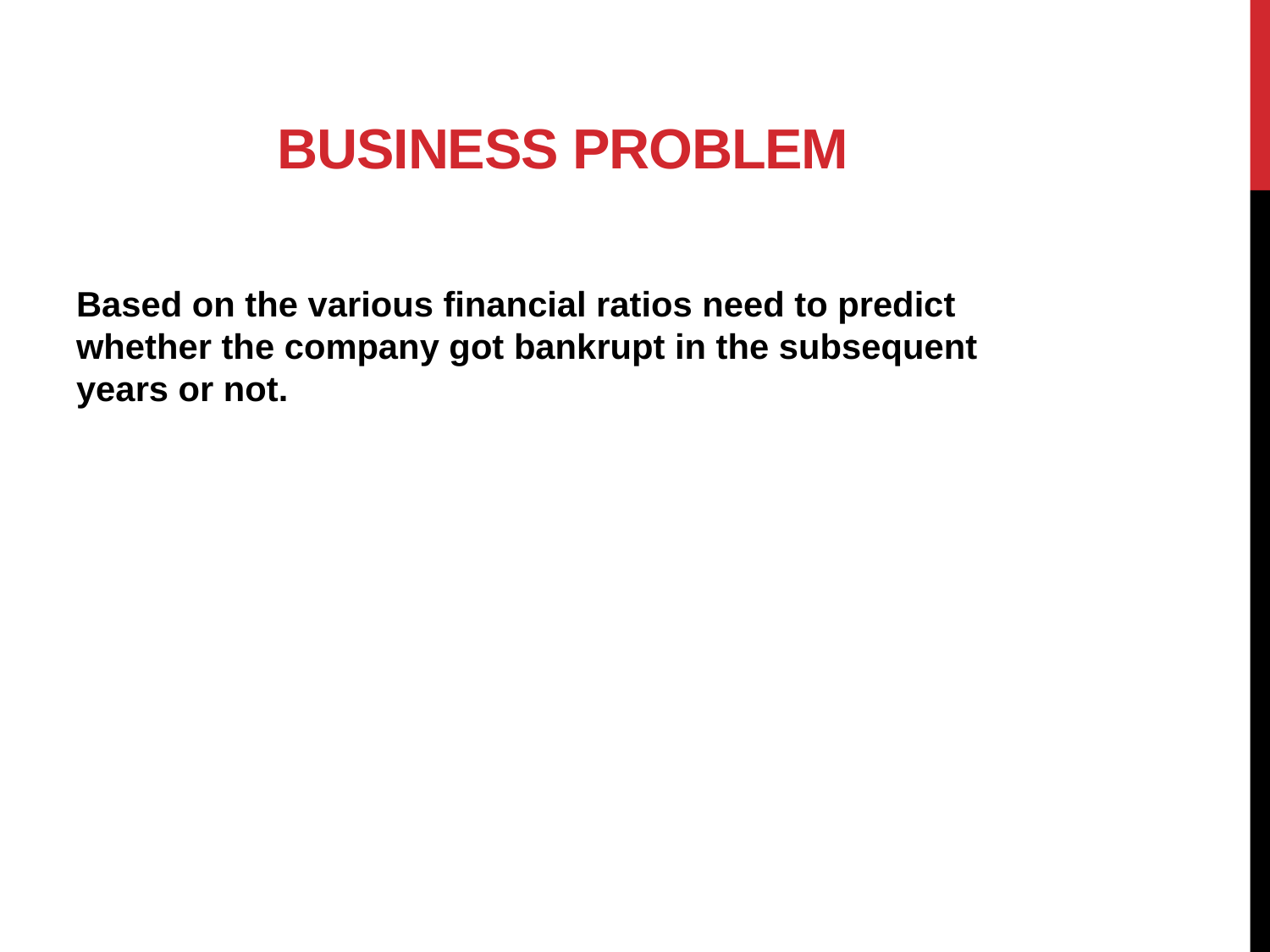

# BUSINESS PROBLEM
Based on the various financial ratios need to predict whether the company got bankrupt in the subsequent years or not.